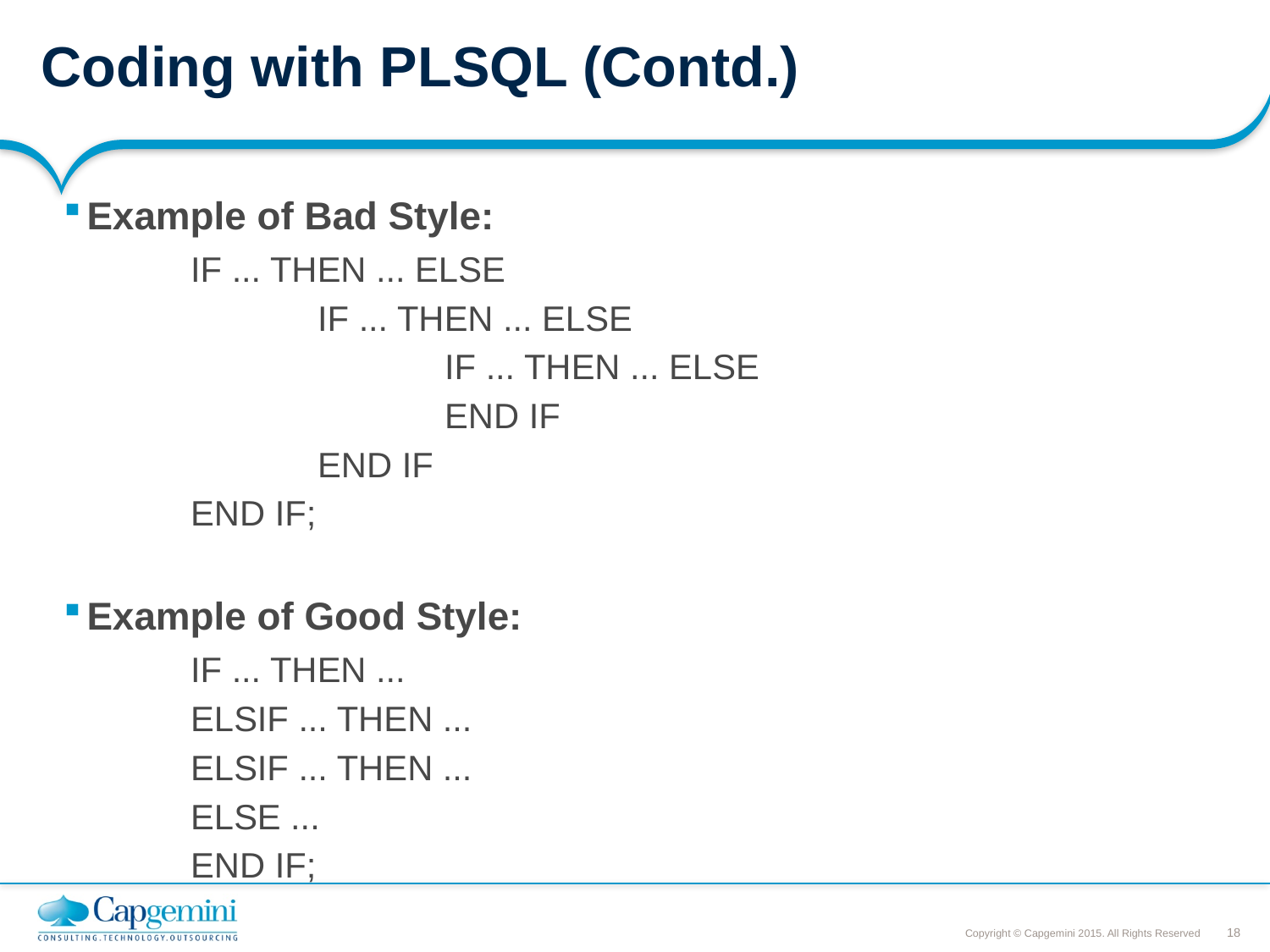

# Coding with PLSQL (Contd.)
Example of Bad Style:
	IF ... THEN ... ELSE
		IF ... THEN ... ELSE
			IF ... THEN ... ELSE
			END IF
		END IF
	END IF;

Example of Good Style:
	IF ... THEN ...
	ELSIF ... THEN ...
	ELSIF ... THEN ...
	ELSE ...
	END IF;